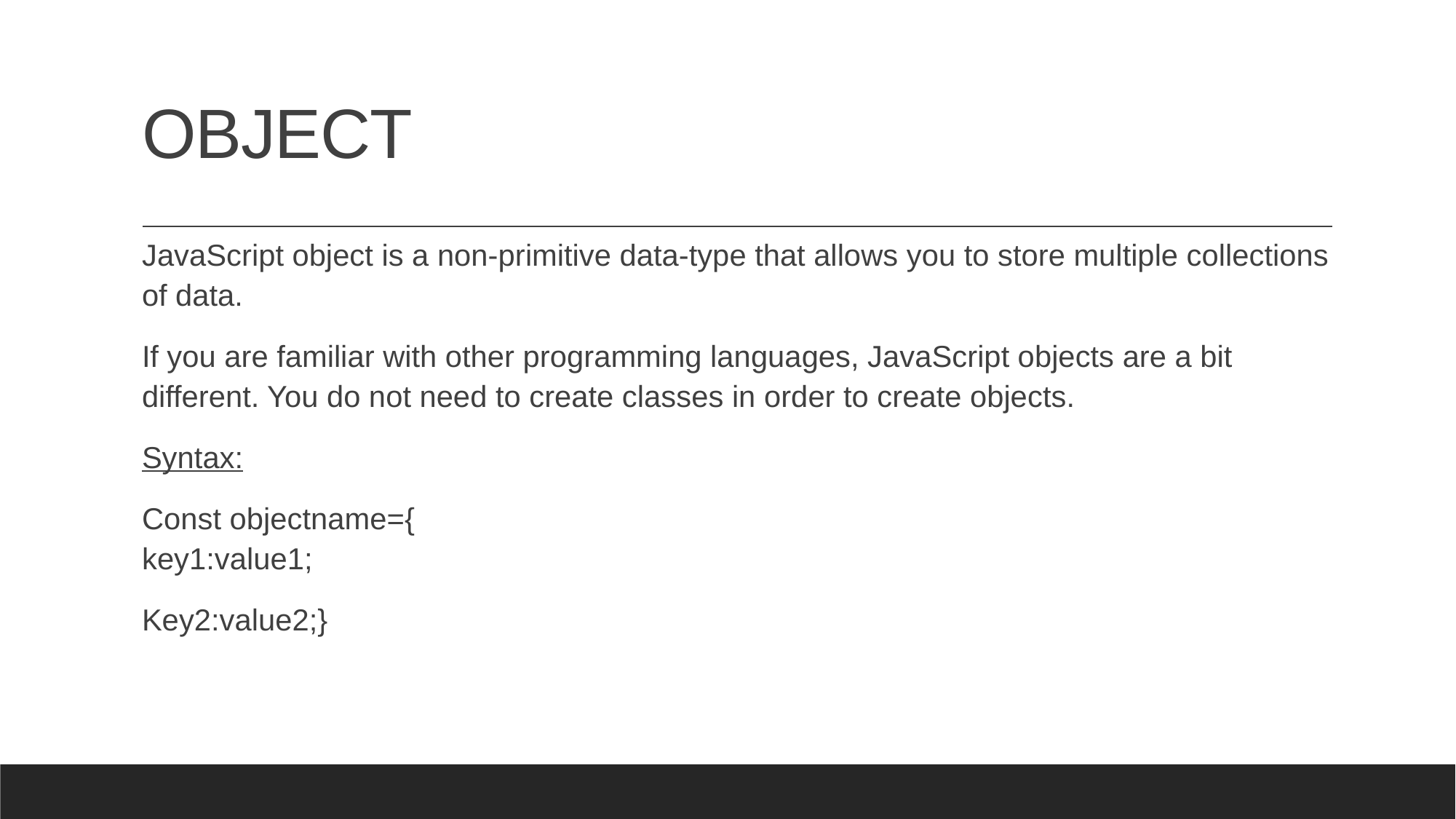

# OBJECT
JavaScript object is a non-primitive data-type that allows you to store multiple collections of data.
If you are familiar with other programming languages, JavaScript objects are a bit different. You do not need to create classes in order to create objects.
Syntax:
Const objectname={
key1:value1;
Key2:value2;}